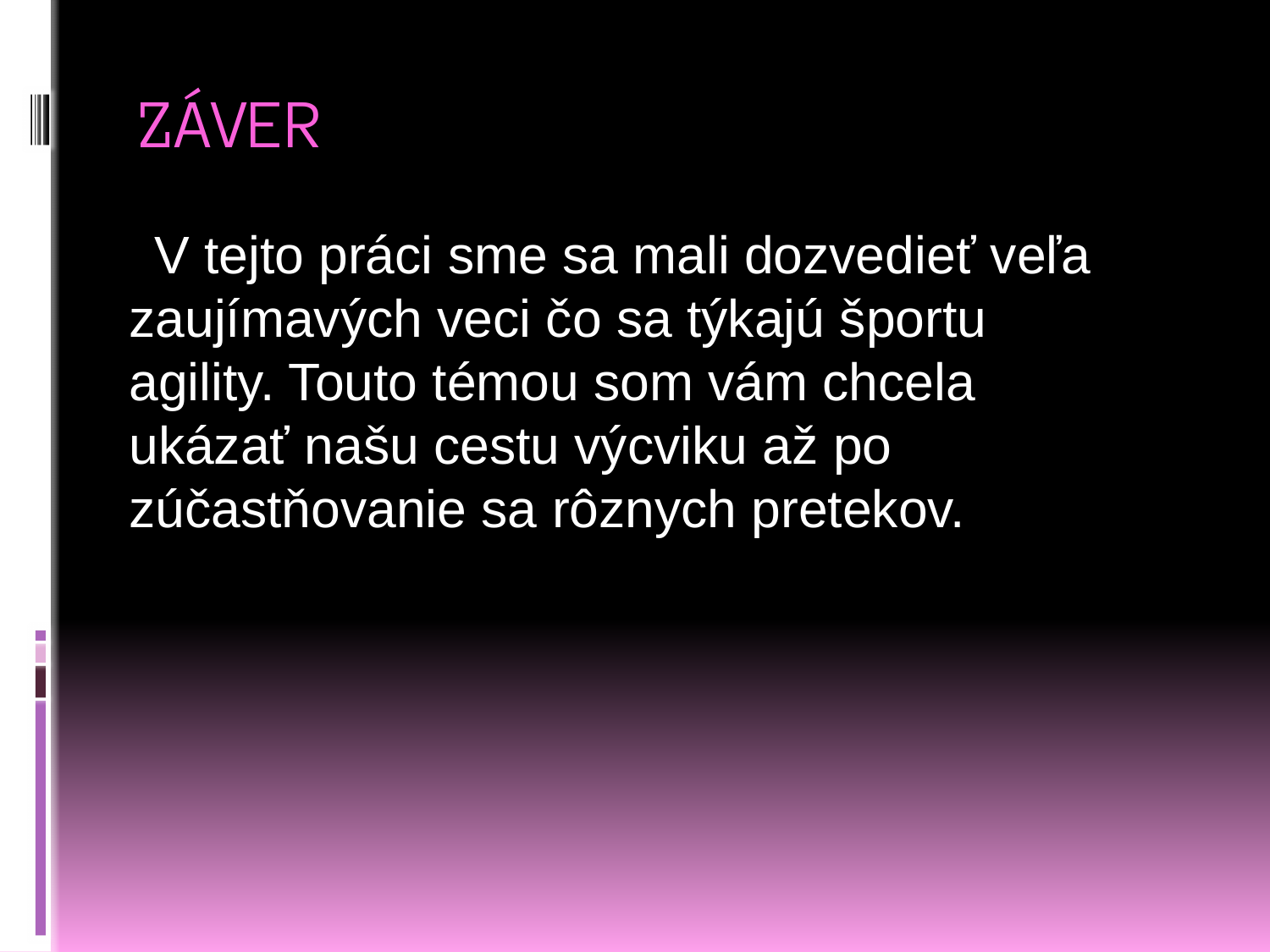

# ZÁVER

     V tejto práci sme sa mali dozvedieť veľa zaujímavých veci čo sa týkajú športu agility. Touto témou som vám chcela ukázať našu cestu výcviku až po zúčastňovanie sa rôznych pretekov.